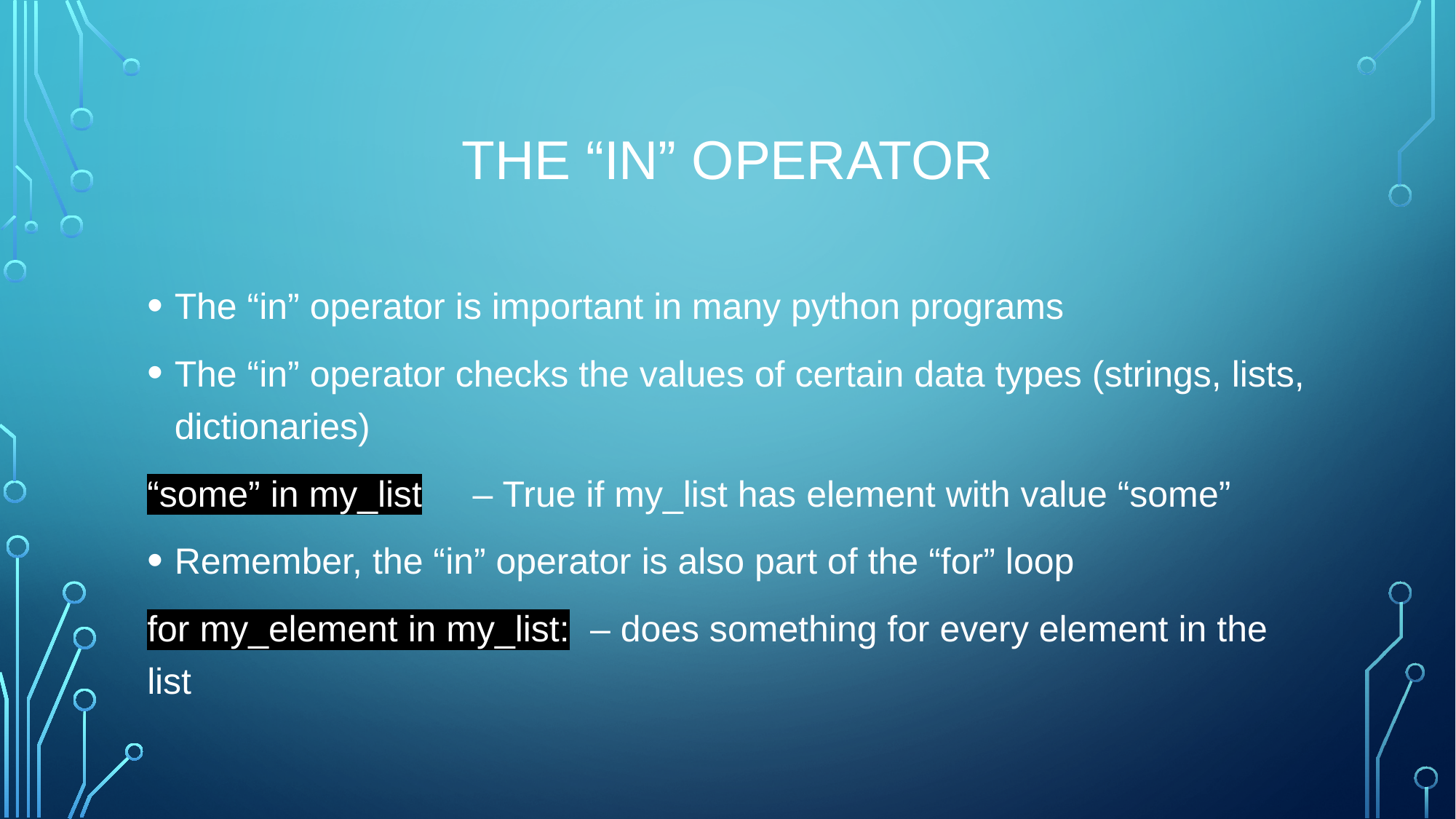

# The “in” operator
The “in” operator is important in many python programs
The “in” operator checks the values of certain data types (strings, lists, dictionaries)
“some” in my_list     – True if my_list has element with value “some”
Remember, the “in” operator is also part of the “for” loop
for my_element in my_list:  – does something for every element in the list